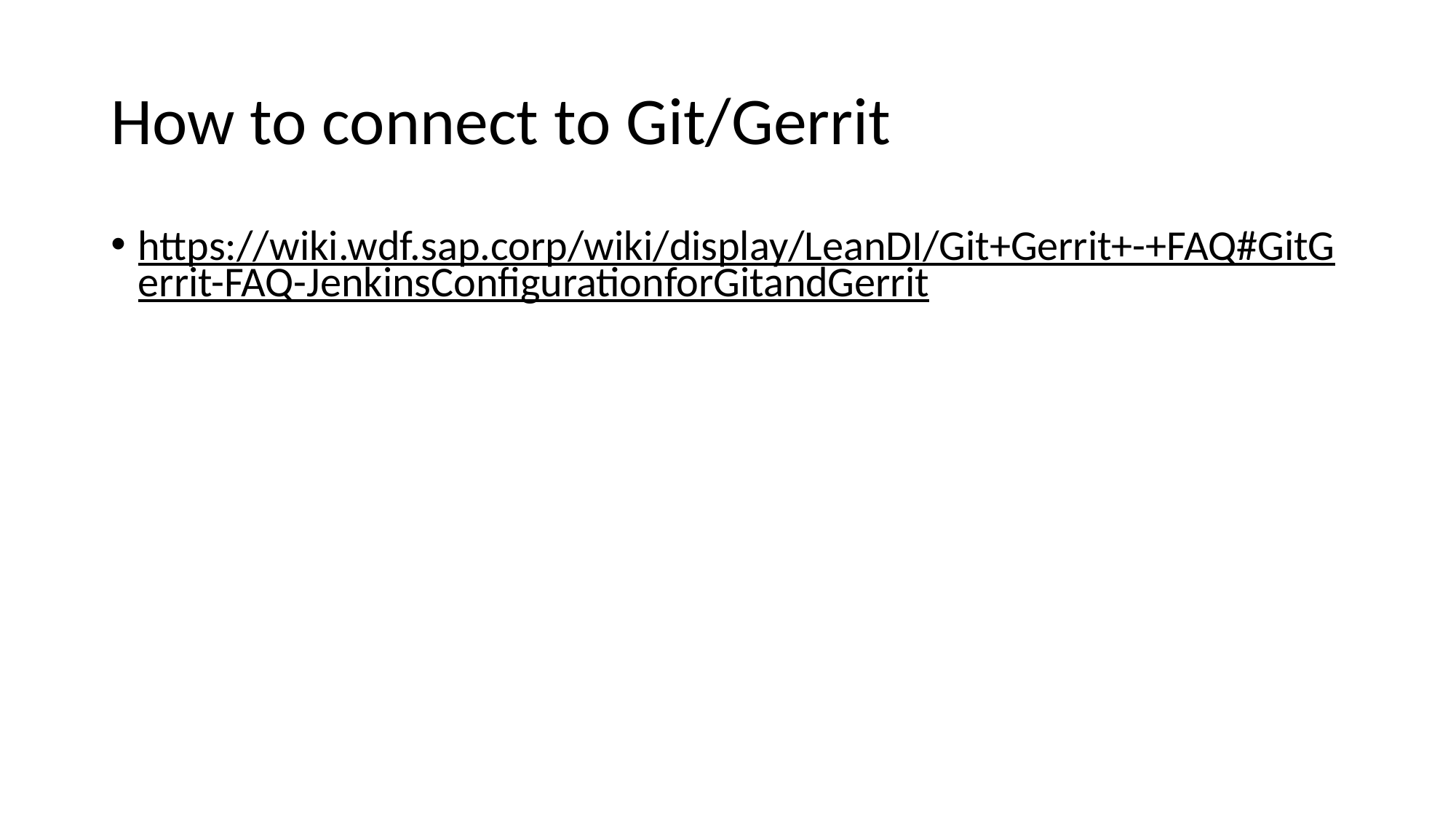

# How to connect to Git/Gerrit
https://wiki.wdf.sap.corp/wiki/display/LeanDI/Git+Gerrit+-+FAQ#GitGerrit-FAQ-JenkinsConfigurationforGitandGerrit